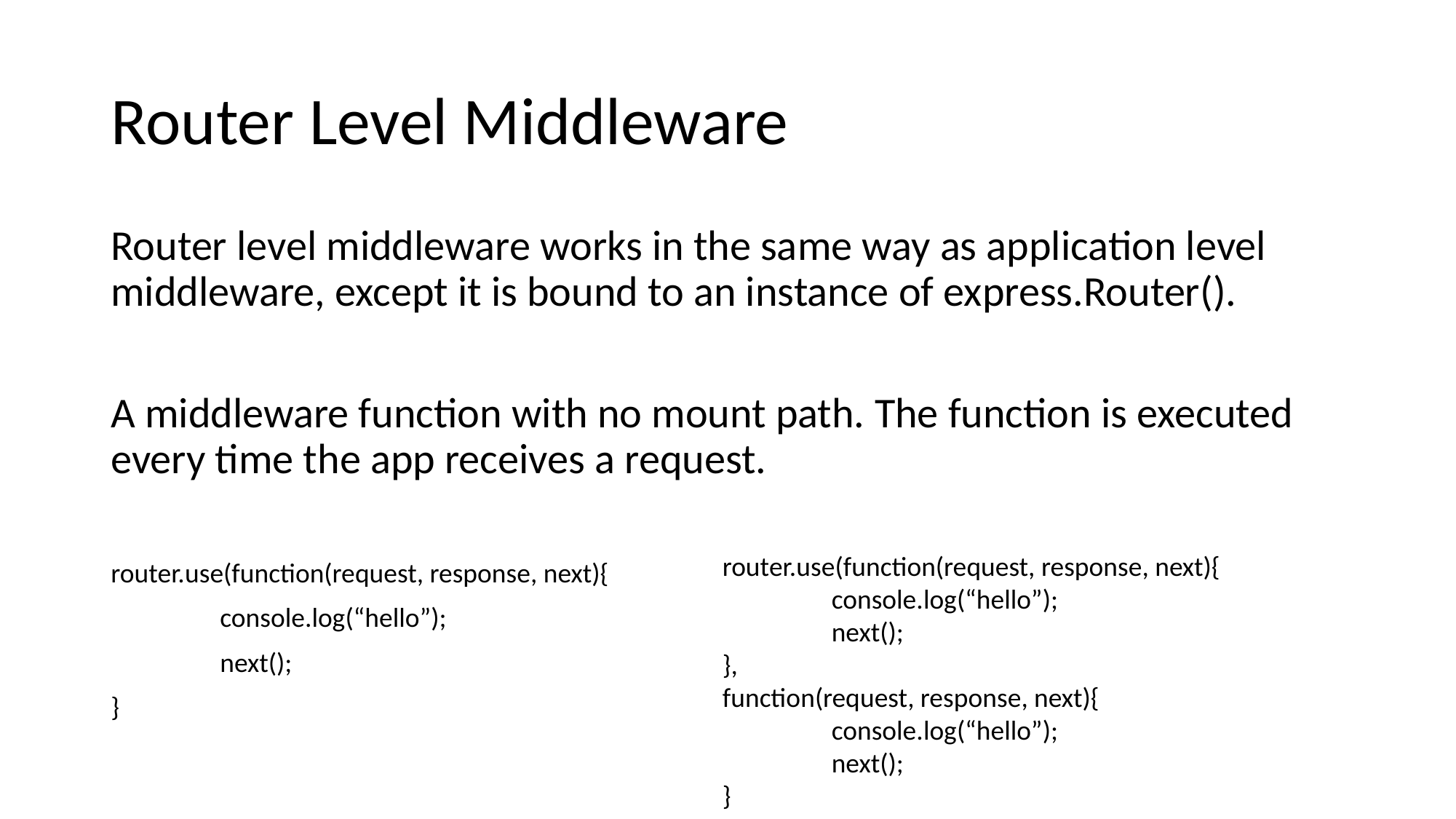

# Router Level Middleware
Router level middleware works in the same way as application level middleware, except it is bound to an instance of express.Router().

A middleware function with no mount path. The function is executed every time the app receives a request.

router.use(function(request, response, next){
	console.log(“hello”);
	next();
}

router.use(function(request, response, next){
	console.log(“hello”);
	next();
},
function(request, response, next){
	console.log(“hello”);
	next();
}